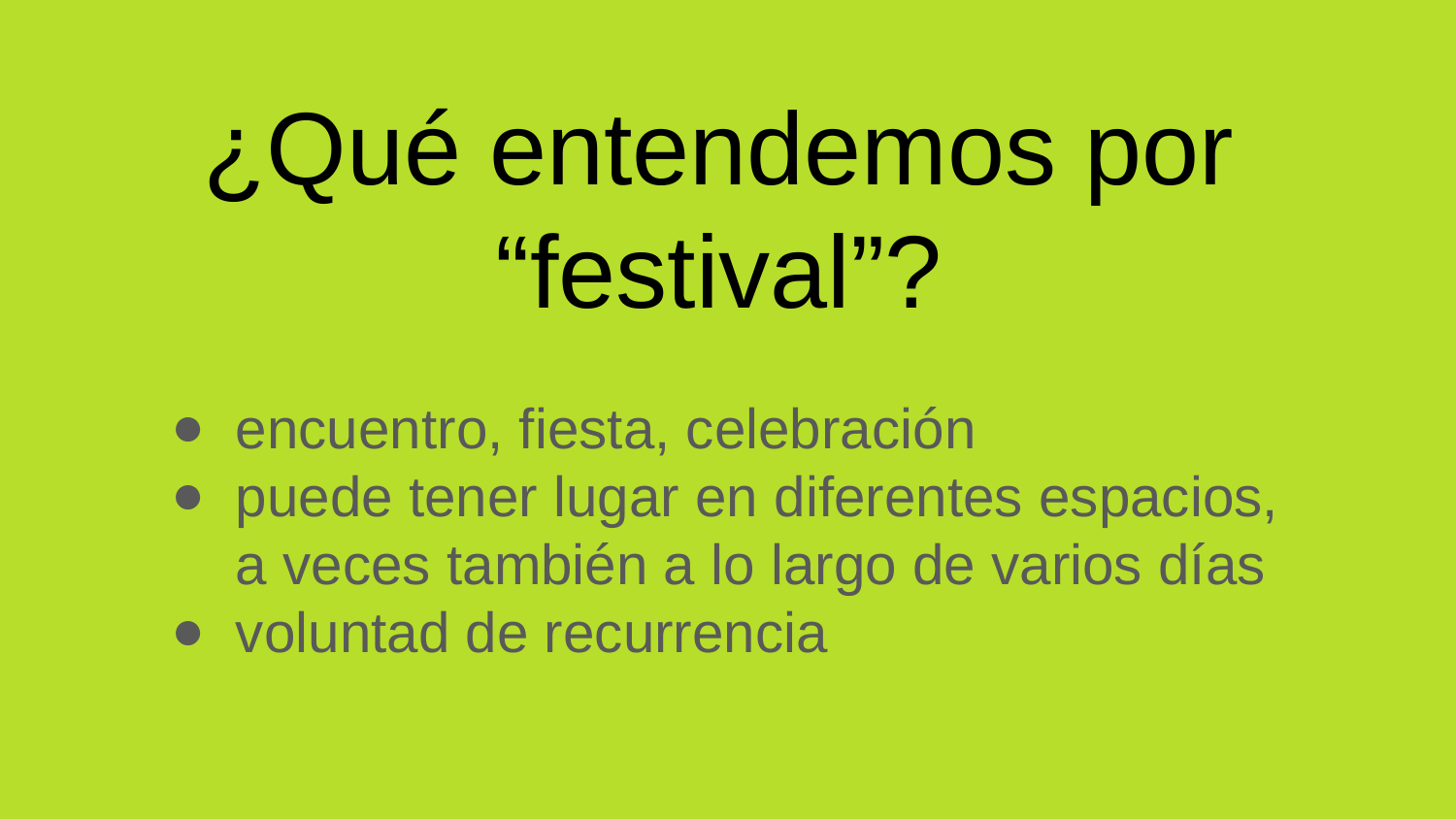

# ¿Qué entendemos por “festival”?
encuentro, fiesta, celebración
puede tener lugar en diferentes espacios, a veces también a lo largo de varios días
voluntad de recurrencia